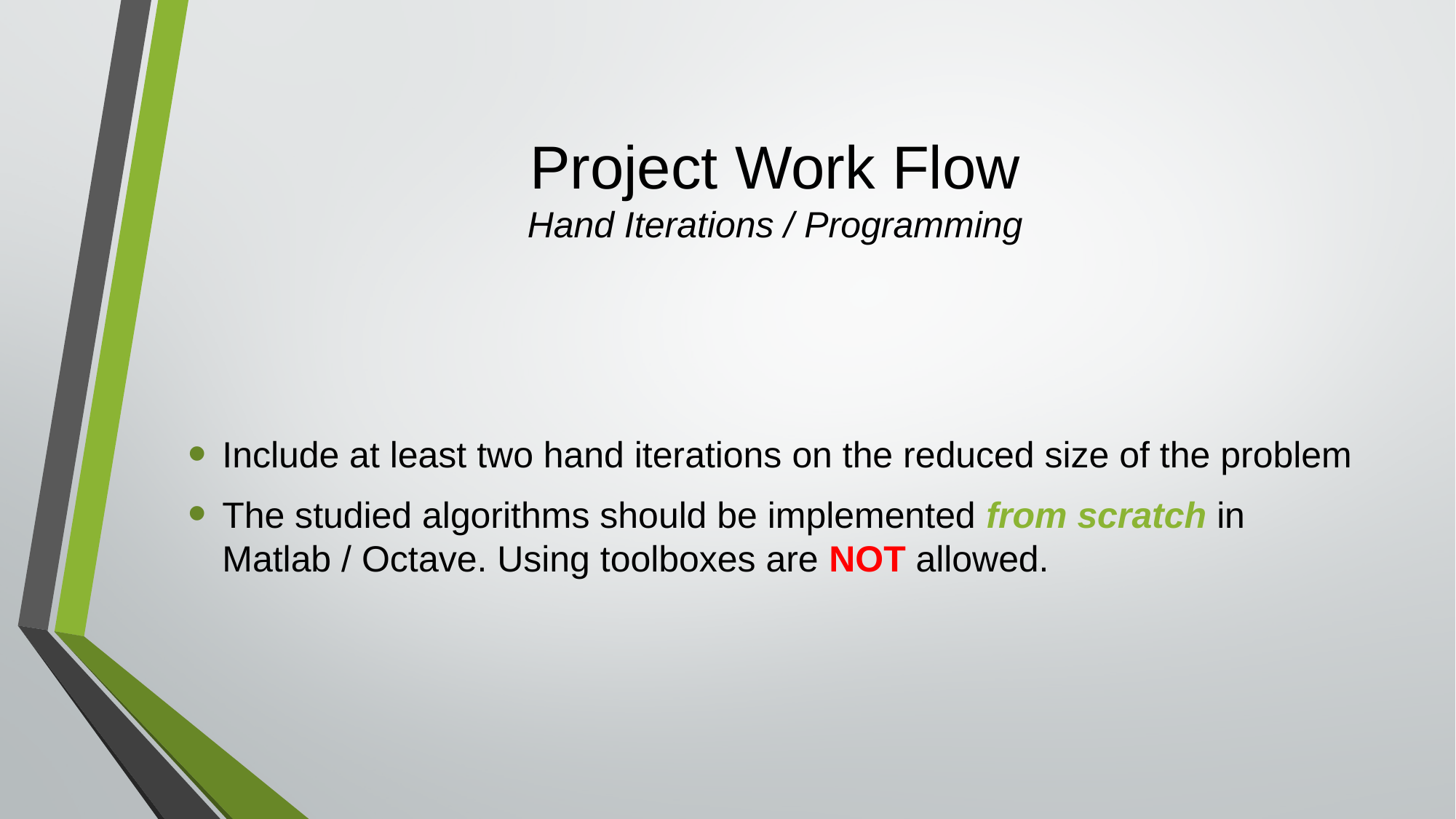

# Project Work Flow Hand Iterations / Programming
Include at least two hand iterations on the reduced size of the problem
The studied algorithms should be implemented from scratch in Matlab / Octave. Using toolboxes are NOT allowed.